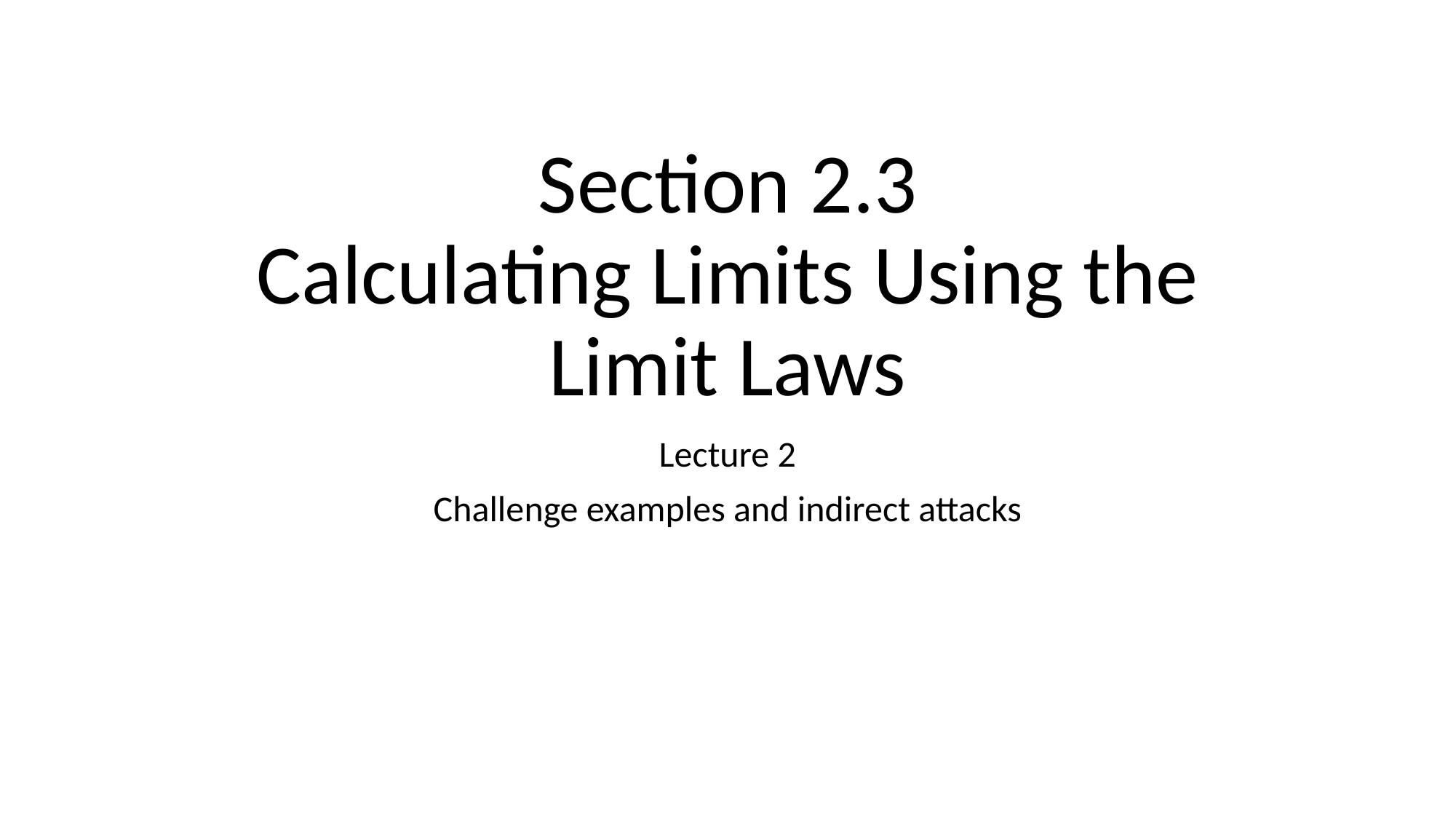

# Section 2.3 Calculating Limits Using the Limit Laws

Lecture 2
Challenge examples and indirect attacks